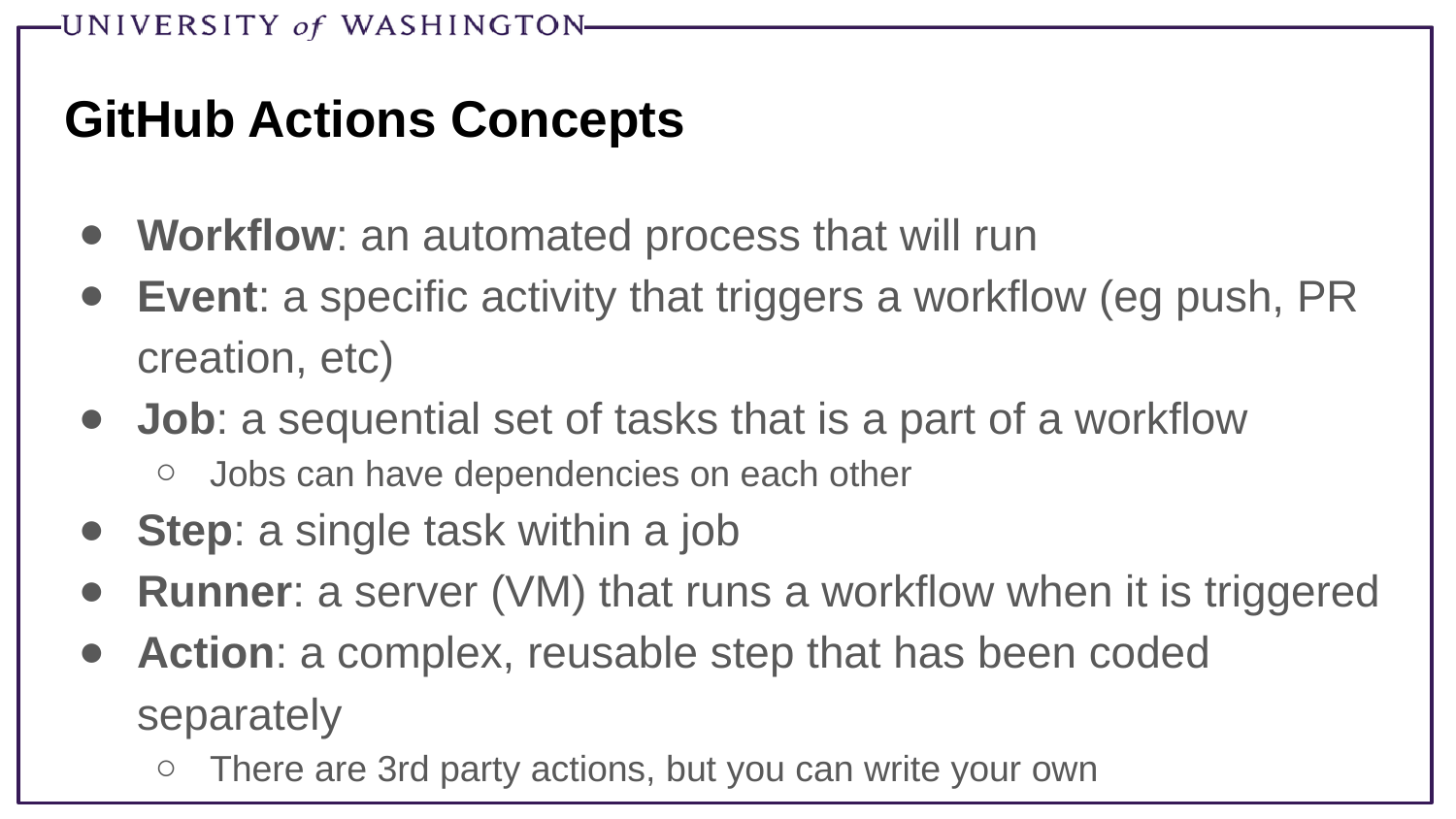

# GitHub Actions Concepts
Workflow: an automated process that will run
Event: a specific activity that triggers a workflow (eg push, PR creation, etc)
Job: a sequential set of tasks that is a part of a workflow
Jobs can have dependencies on each other
Step: a single task within a job
Runner: a server (VM) that runs a workflow when it is triggered
Action: a complex, reusable step that has been coded separately
There are 3rd party actions, but you can write your own